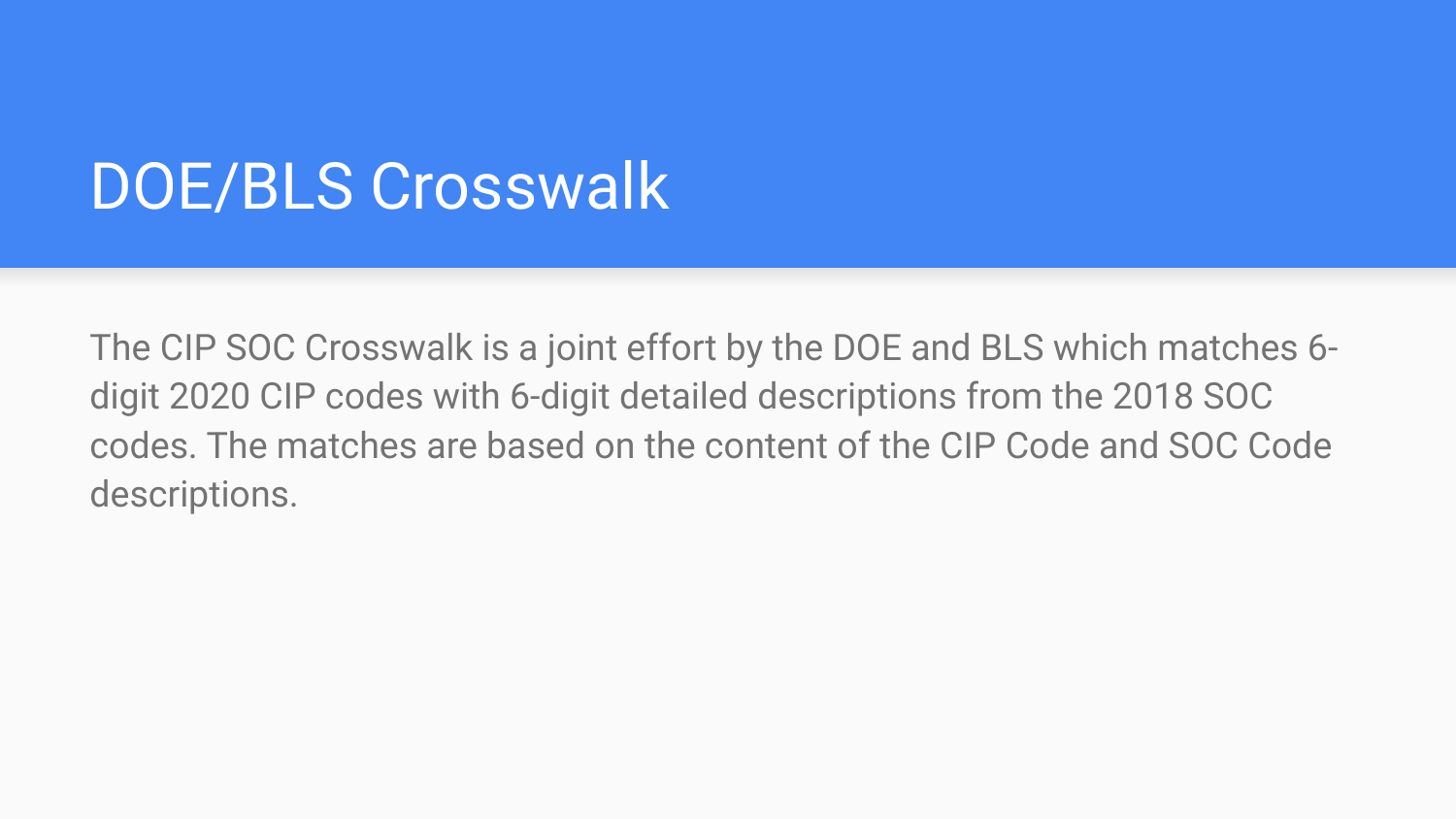

# DOE/BLS Crosswalk
The CIP SOC Crosswalk is a joint effort by the DOE and BLS which matches 6-digit 2020 CIP codes with 6-digit detailed descriptions from the 2018 SOC codes. The matches are based on the content of the CIP Code and SOC Code descriptions.